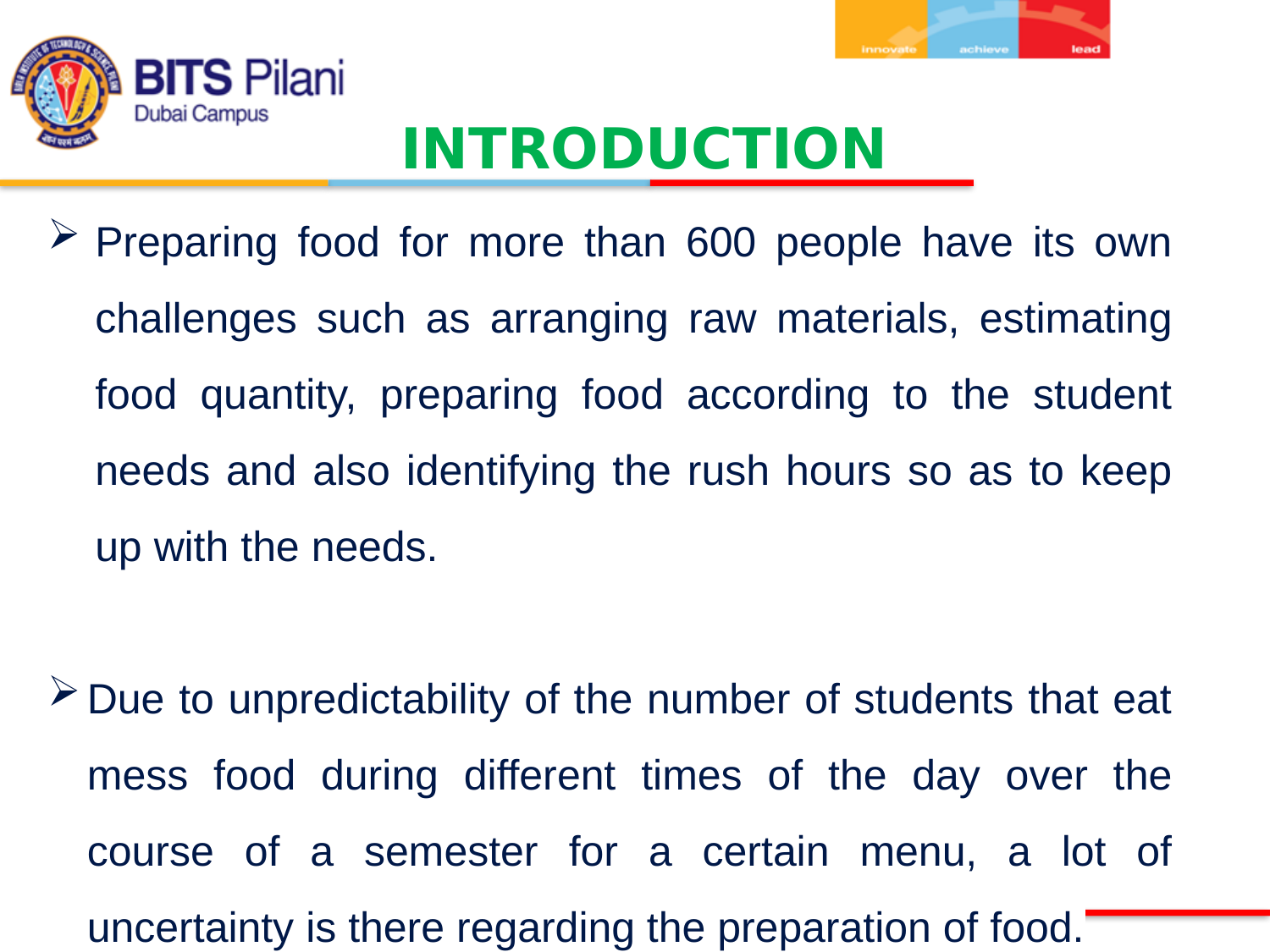

INTRODUCTION
Preparing food for more than 600 people have its own challenges such as arranging raw materials, estimating food quantity, preparing food according to the student needs and also identifying the rush hours so as to keep up with the needs.

Due to unpredictability of the number of students that eat mess food during different times of the day over the course of a semester for a certain menu, a lot of uncertainty is there regarding the preparation of food.